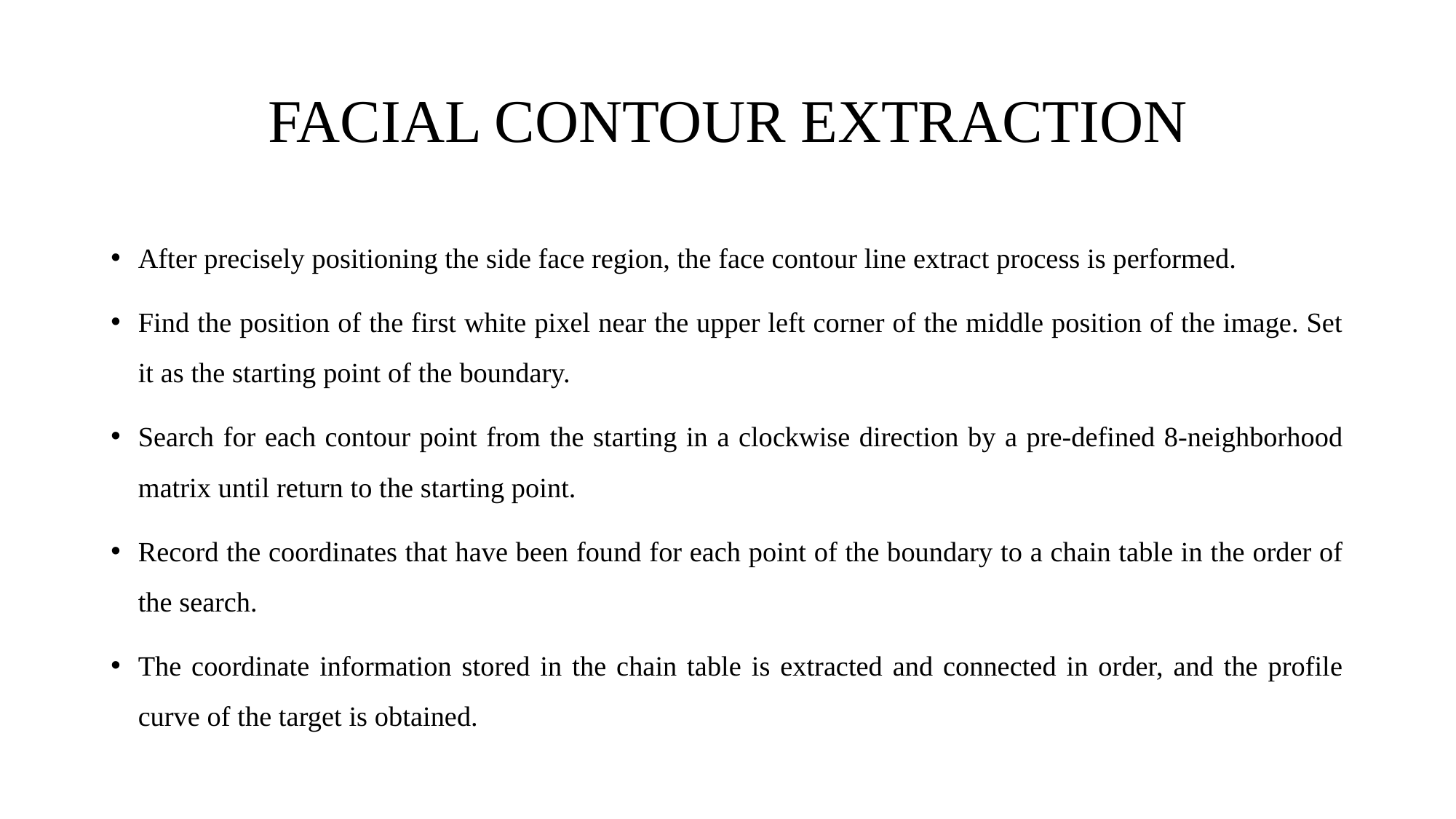

# FACIAL CONTOUR EXTRACTION
After precisely positioning the side face region, the face contour line extract process is performed.
Find the position of the first white pixel near the upper left corner of the middle position of the image. Set it as the starting point of the boundary.
Search for each contour point from the starting in a clockwise direction by a pre-defined 8-neighborhood matrix until return to the starting point.
Record the coordinates that have been found for each point of the boundary to a chain table in the order of the search.
The coordinate information stored in the chain table is extracted and connected in order, and the profile curve of the target is obtained.